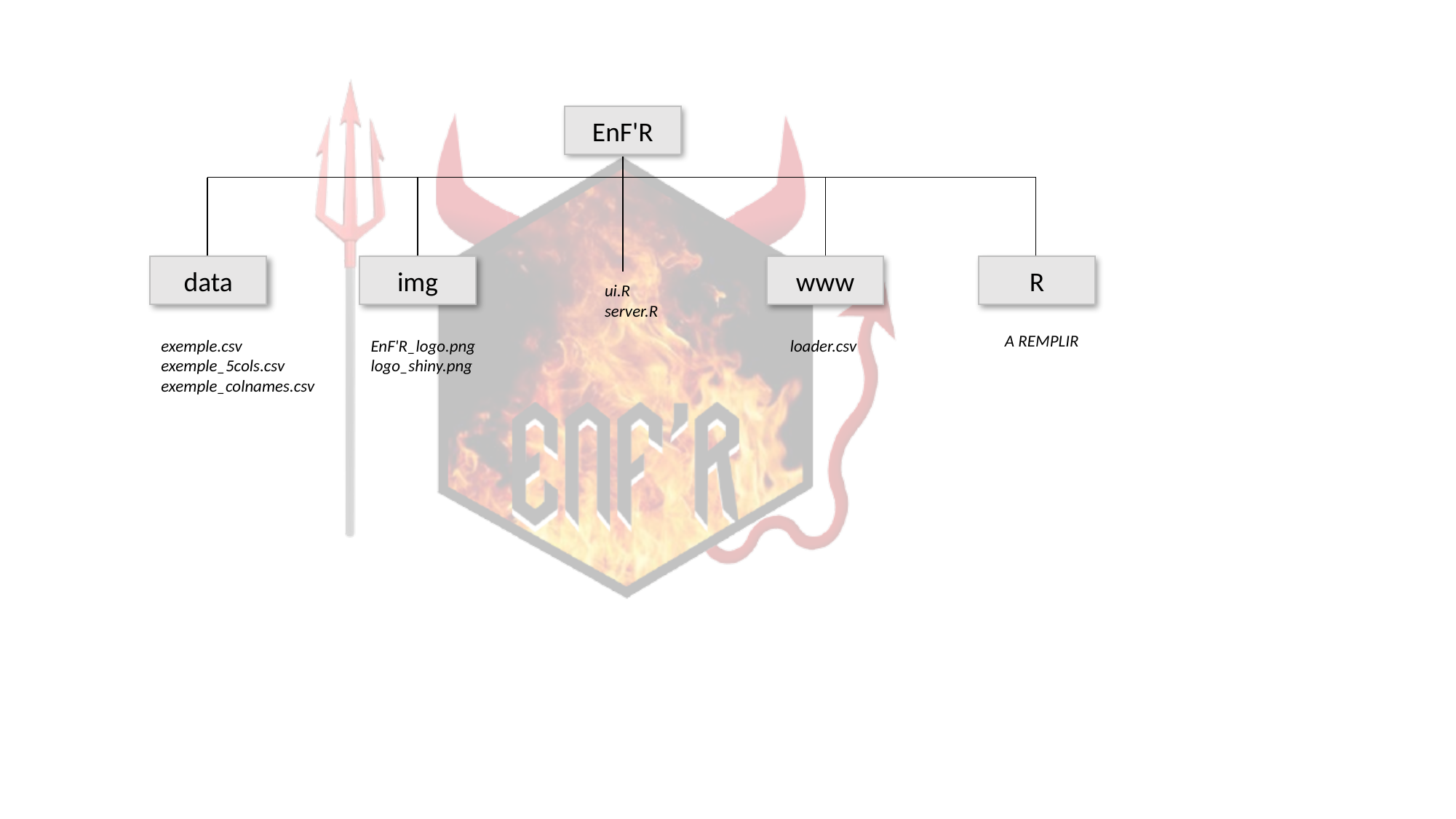

EnF'R
data
img
www
R
ui.R
server.R
A REMPLIR
exemple.csv
exemple_5cols.csv
exemple_colnames.csv
EnF'R_logo.png
logo_shiny.png
loader.csv